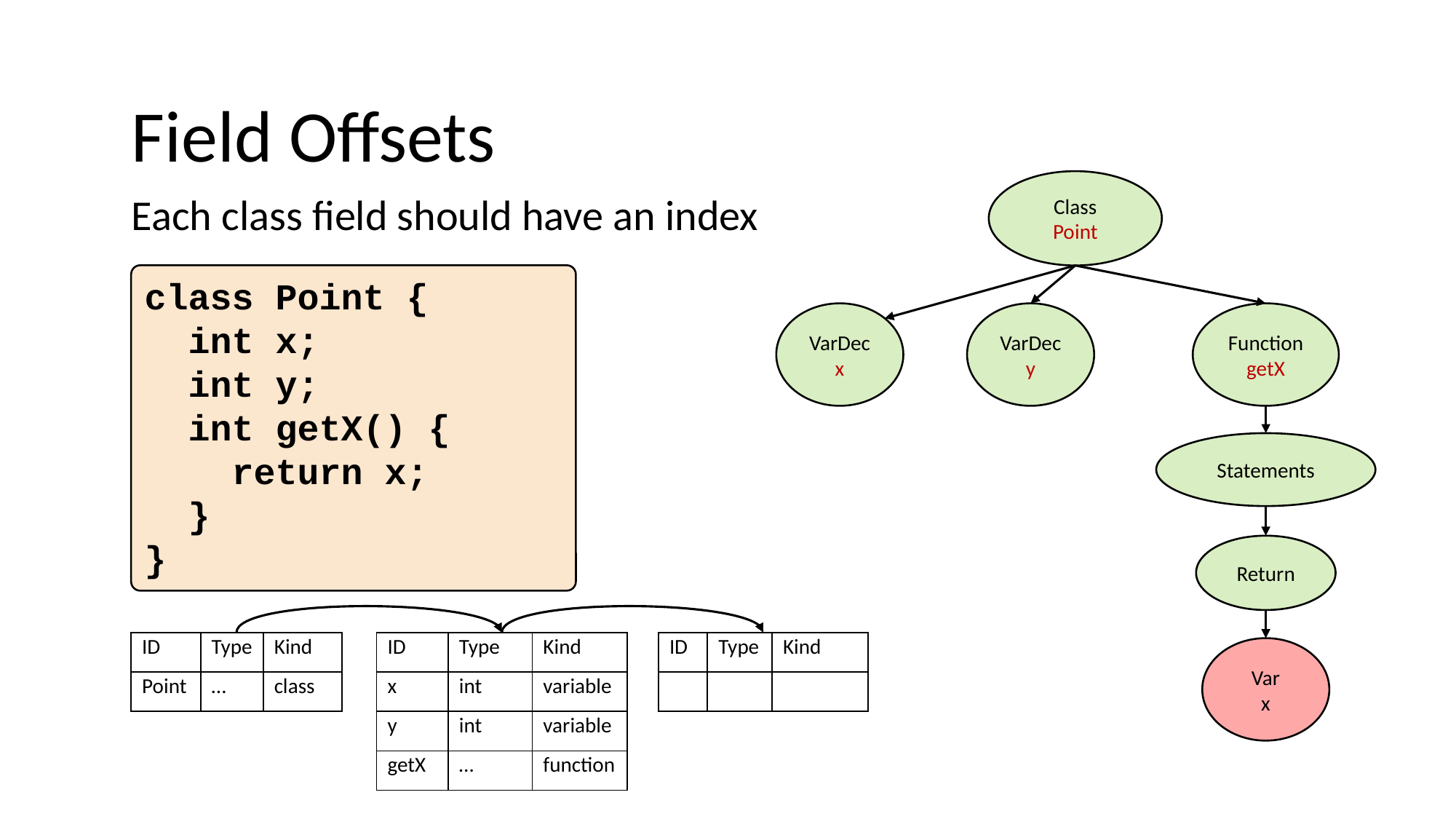

Field Offsets
Class
Point
Each class field should have an index
class Point {
  int x;
  int y;
  int getX() {
    return x;
  }
}
VarDec
x
VarDec
y
Function
getX
Statements
Return
| ID | Type | Kind |
| --- | --- | --- |
| Point | … | class |
| ID | Type | Kind |
| --- | --- | --- |
| x | int | variable |
| y | int | variable |
| getX | … | function |
| ID | Type | Kind |
| --- | --- | --- |
|  |  |  |
Var
x